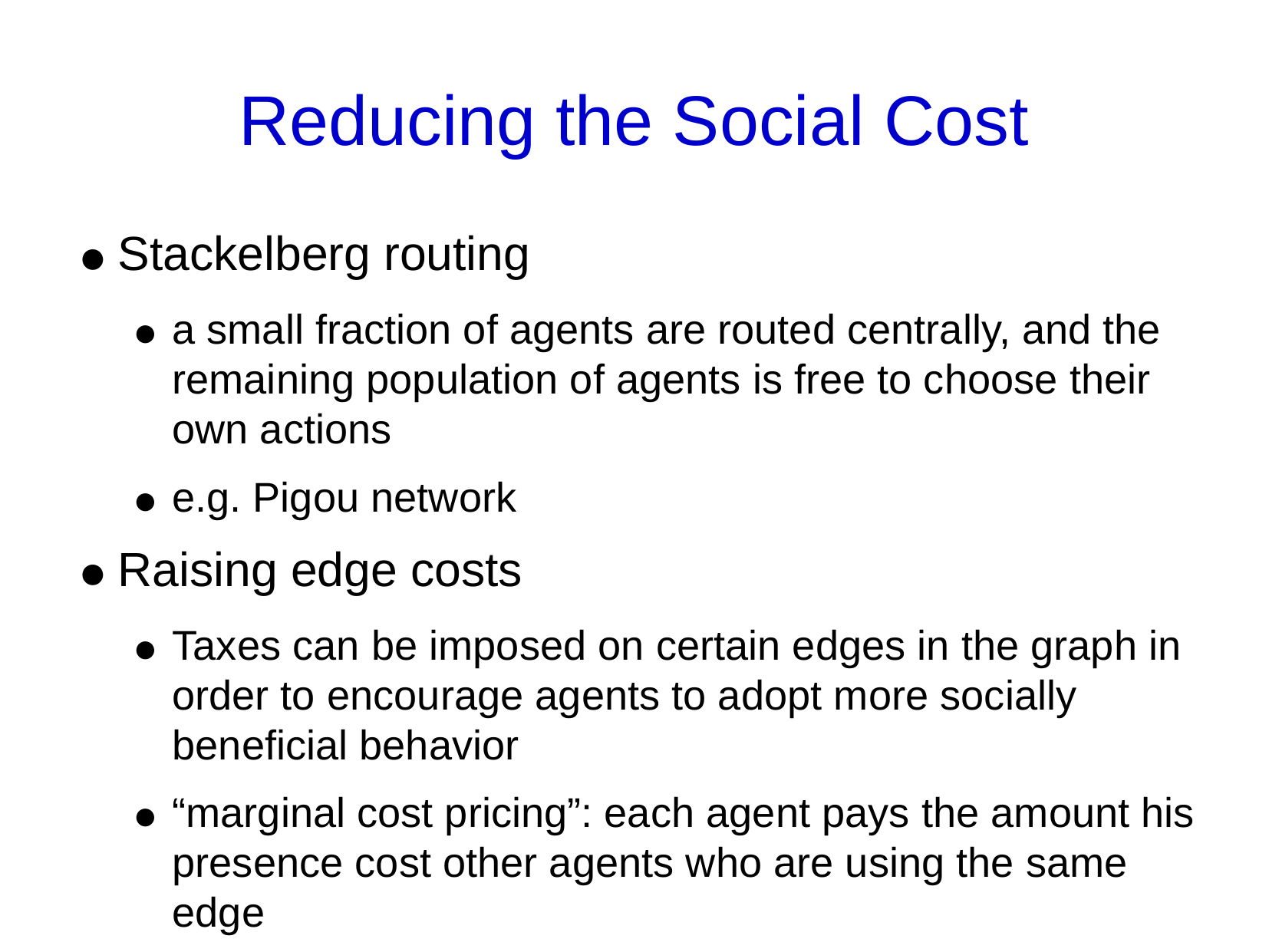

Reducing the Social Cost
Stackelberg routing
a small fraction of agents are routed centrally, and the remaining population of agents is free to choose their own actions
e.g. Pigou network
Raising edge costs
Taxes can be imposed on certain edges in the graph in order to encourage agents to adopt more socially beneficial behavior
“marginal cost pricing”: each agent pays the amount his presence cost other agents who are using the same edge